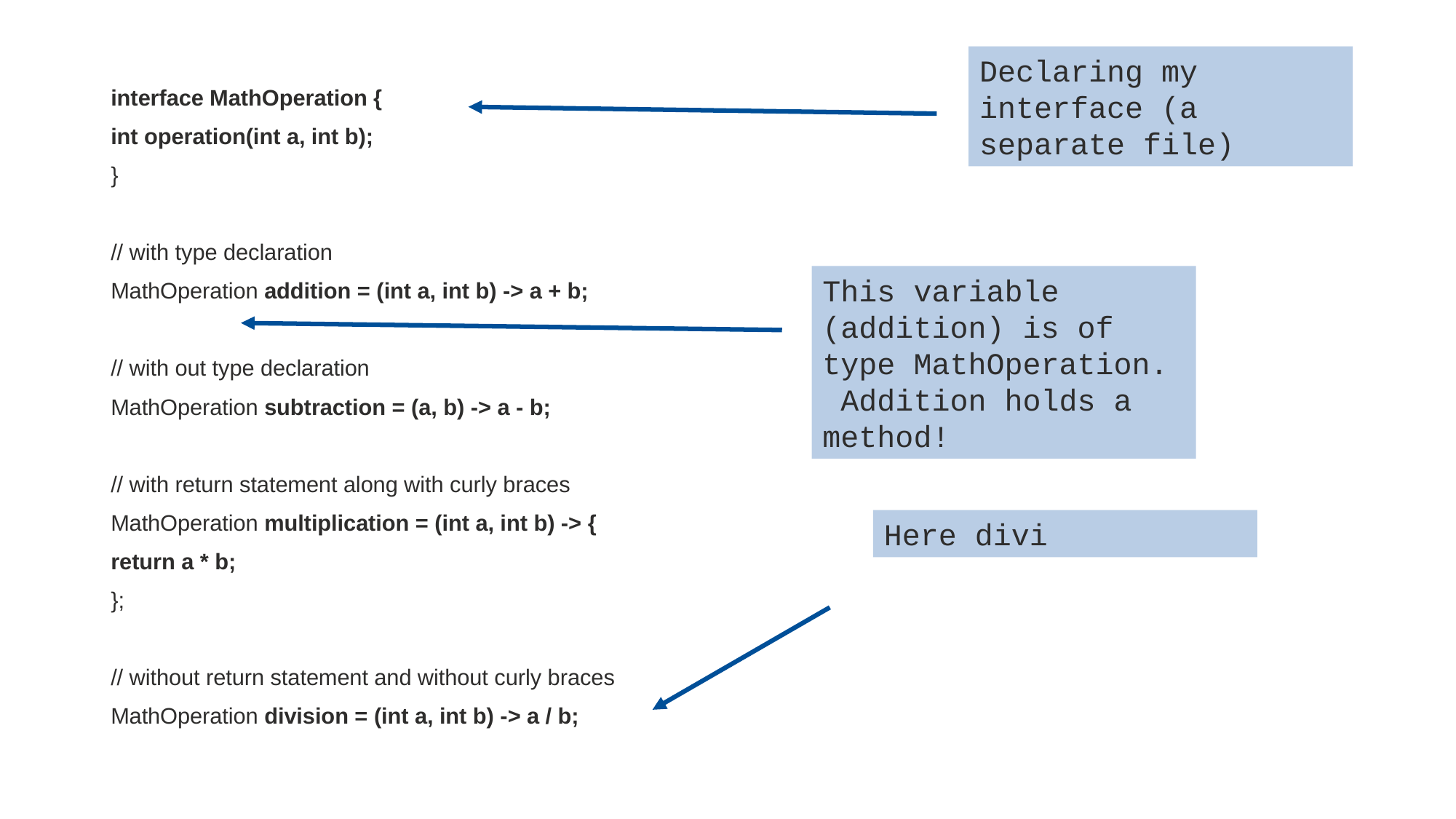

Declaring my interface (a separate file)
interface MathOperation {
int operation(int a, int b);
}

// with type declaration
MathOperation addition = (int a, int b) -> a + b;

// with out type declaration
MathOperation subtraction = (a, b) -> a - b;

// with return statement along with curly braces
MathOperation multiplication = (int a, int b) -> {
return a * b;
};

// without return statement and without curly braces
MathOperation division = (int a, int b) -> a / b;

This variable (addition) is of type MathOperation.  Addition holds a method!

Here divi